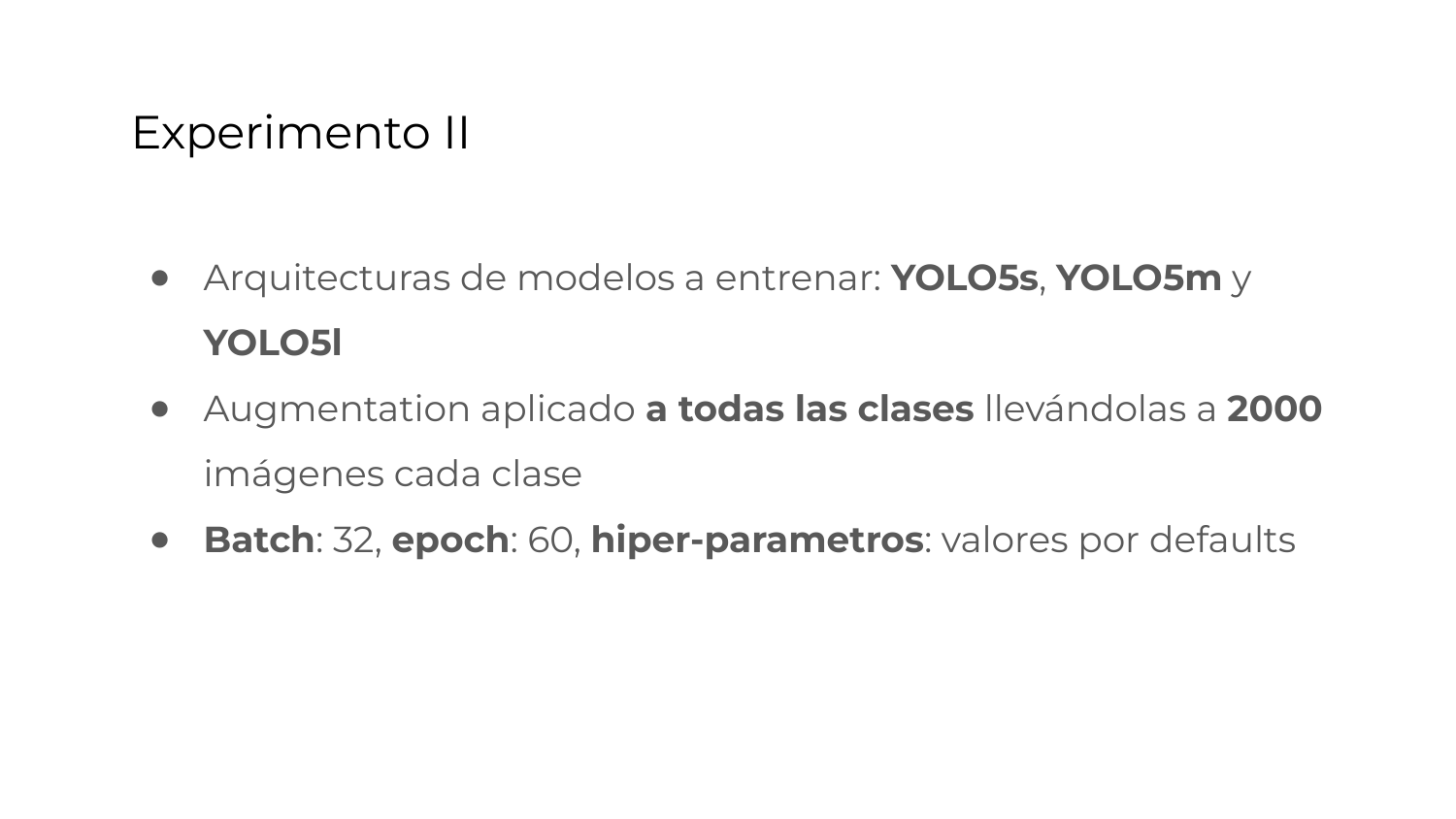

# Experimento II

Arquitecturas de modelos a entrenar: YOLO5s, YOLO5m y YOLO5l
Augmentation aplicado a todas las clases llevándolas a 2000 imágenes cada clase
Batch: 32, epoch: 60, hiper-parametros: valores por defaults